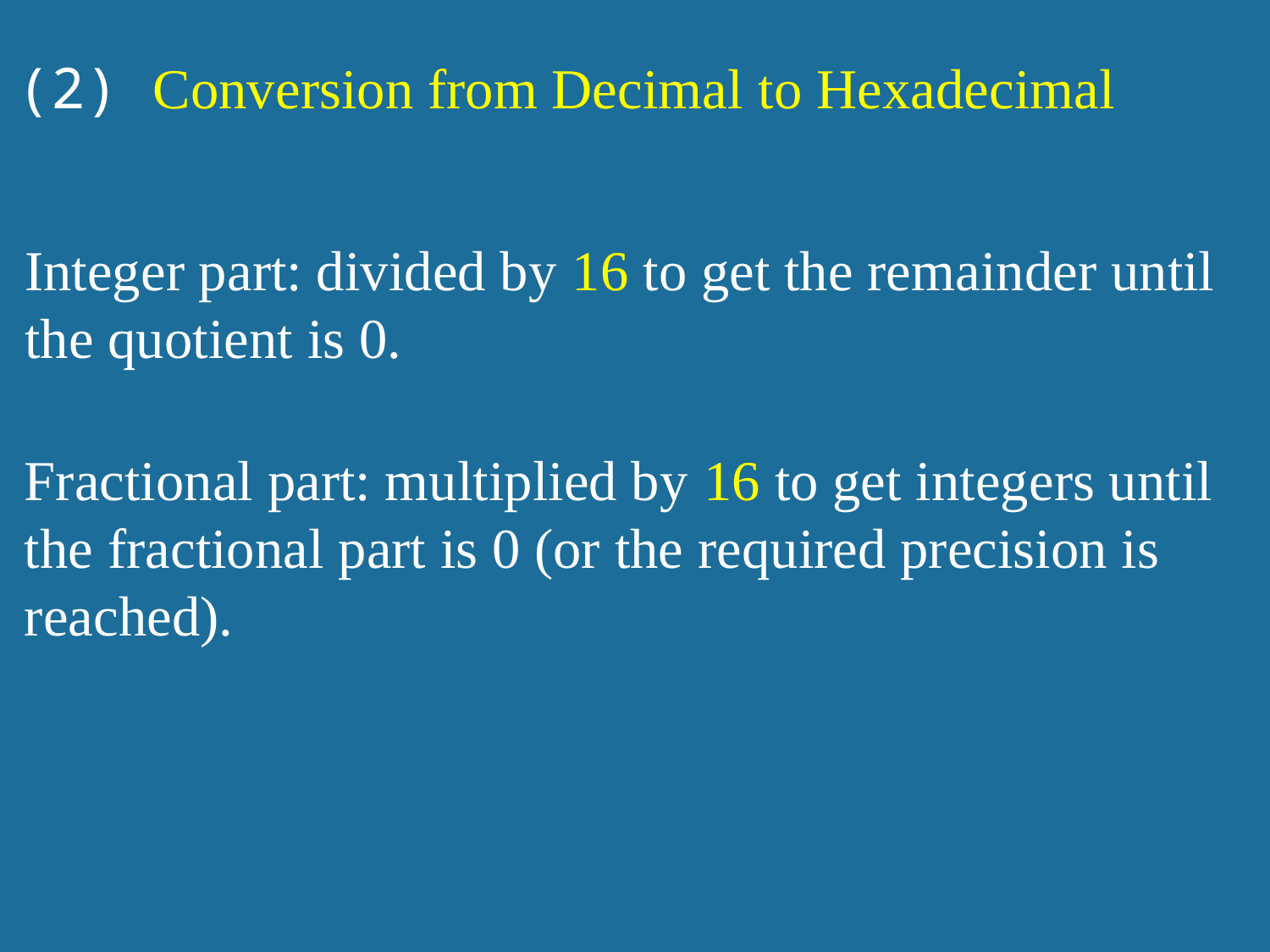

(2) Conversion from Decimal to Hexadecimal
Integer part: divided by 16 to get the remainder until the quotient is 0.
Fractional part: multiplied by 16 to get integers until the fractional part is 0 (or the required precision is reached).